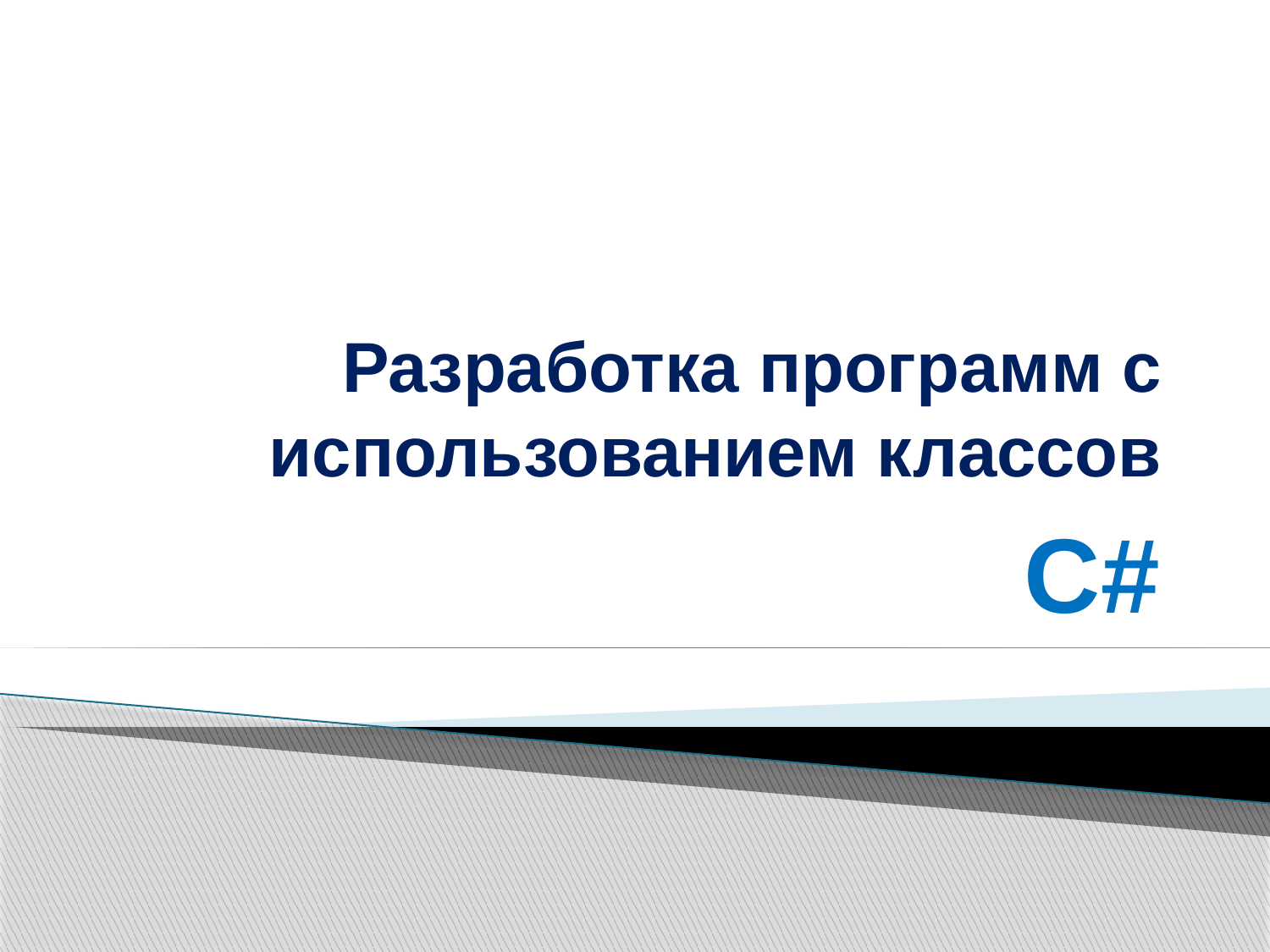

# Разработка программ с использованием классов
C#